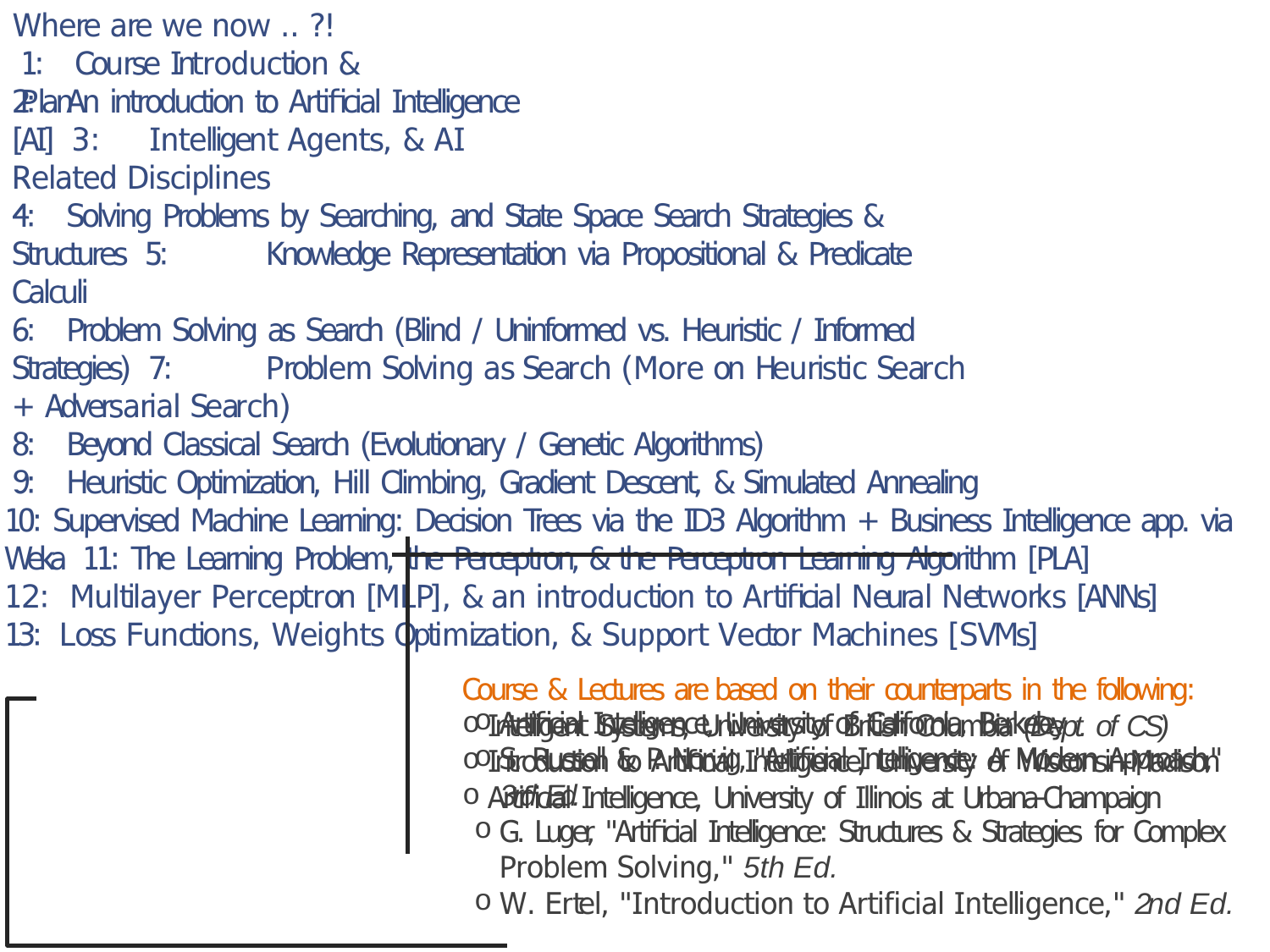

# Where are we now .. ?!
1:	Course Introduction & Plan
2:	An introduction to Artificial Intelligence [AI]  3:	 Intelligent Agents, & AI Related Disciplines
4:	Solving Problems by Searching, and State Space Search Strategies & Structures  5:	Knowledge Representation via Propositional & Predicate Calculi
6:	Problem Solving as Search (Blind / Uninformed vs. Heuristic / Informed Strategies)  7:	Problem Solving as Search (More on Heuristic Search + Adversarial Search)
8:	Beyond Classical Search (Evolutionary / Genetic Algorithms)
9:	Heuristic Optimization, Hill Climbing, Gradient Descent, & Simulated Annealing
10: Supervised Machine Learning: Decision Trees via the ID3 Algorithm + Business Intelligence app. via Weka  11: The Learning Problem, the Perceptron, & the Perceptron Learning Algorithm [PLA]
12:  Multilayer Perceptron [MLP], & an introduction to Artificial Neural Networks [ANNs]
13:  Loss Functions, Weights Optimization, & Support Vector Machines [SVMs]
Course & Lectures are based on their counterparts in the following:
Intelligent Systems, University of British Columbia (Dept. of CS)
Introduction to Artificial Intelligence, University of Wisconsin-Madison
Artificial Intelligence, University of Illinois at Urbana-Champaign

Artificial Intelligence, University of California, Berkeley
S. Russell & P. Norvig, "Artificial Intelligence: A Modern Approach," 3rd Ed.
G. Luger, "Artificial Intelligence: Structures & Strategies for Complex  Problem Solving," 5th Ed.
W. Ertel, "Introduction to Artificial Intelligence," 2nd Ed.